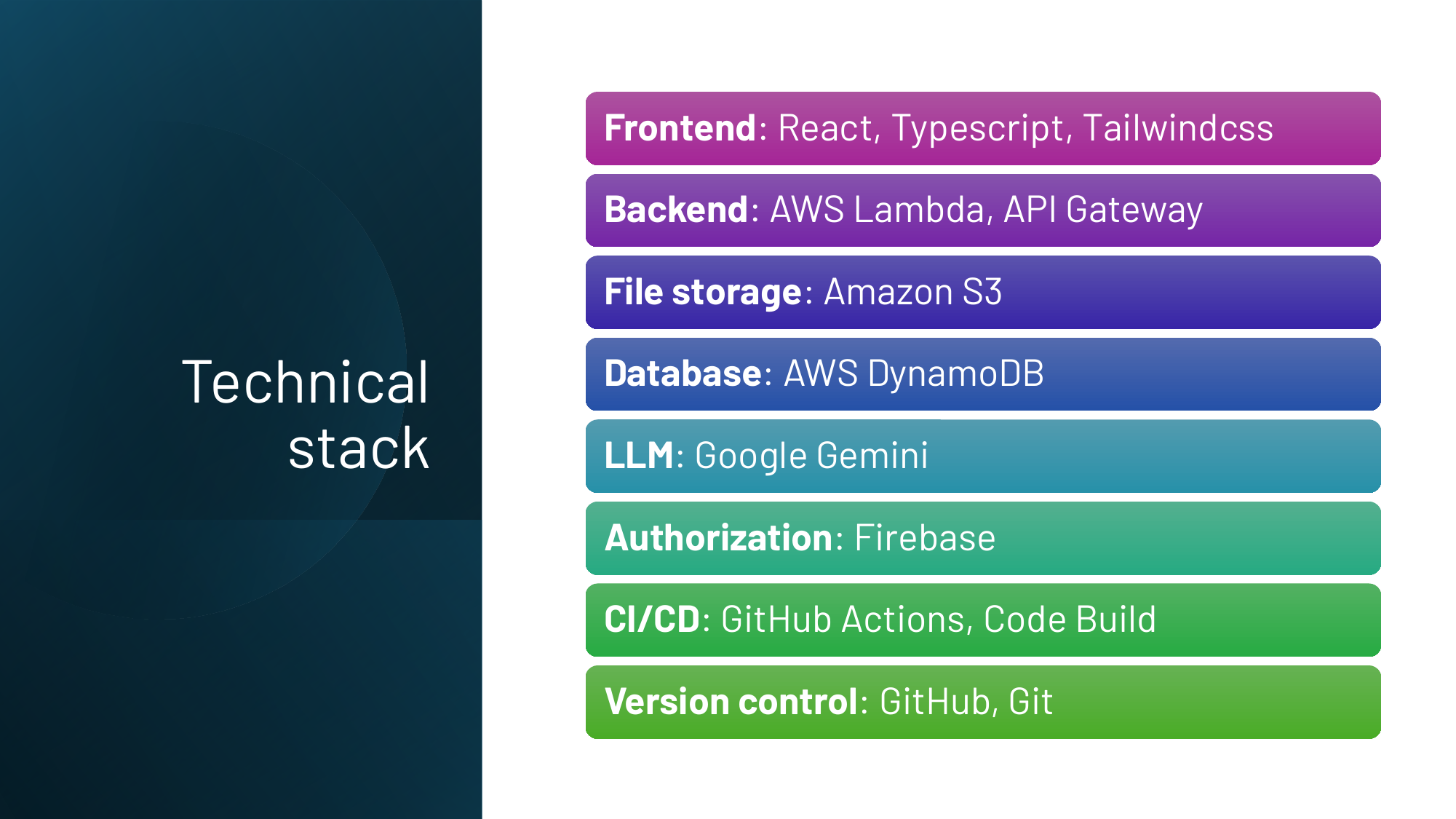

Frontend: React, Typescript, Tailwindcss
Backend: AWS Lambda, API Gateway
File storage: Amazon S3
Database: AWS DynamoDB
LLM: Google Gemini
Authorization: Firebase
CI/CD: GitHub Actions, Code Build
Version control: GitHub, Git

# Technical stack